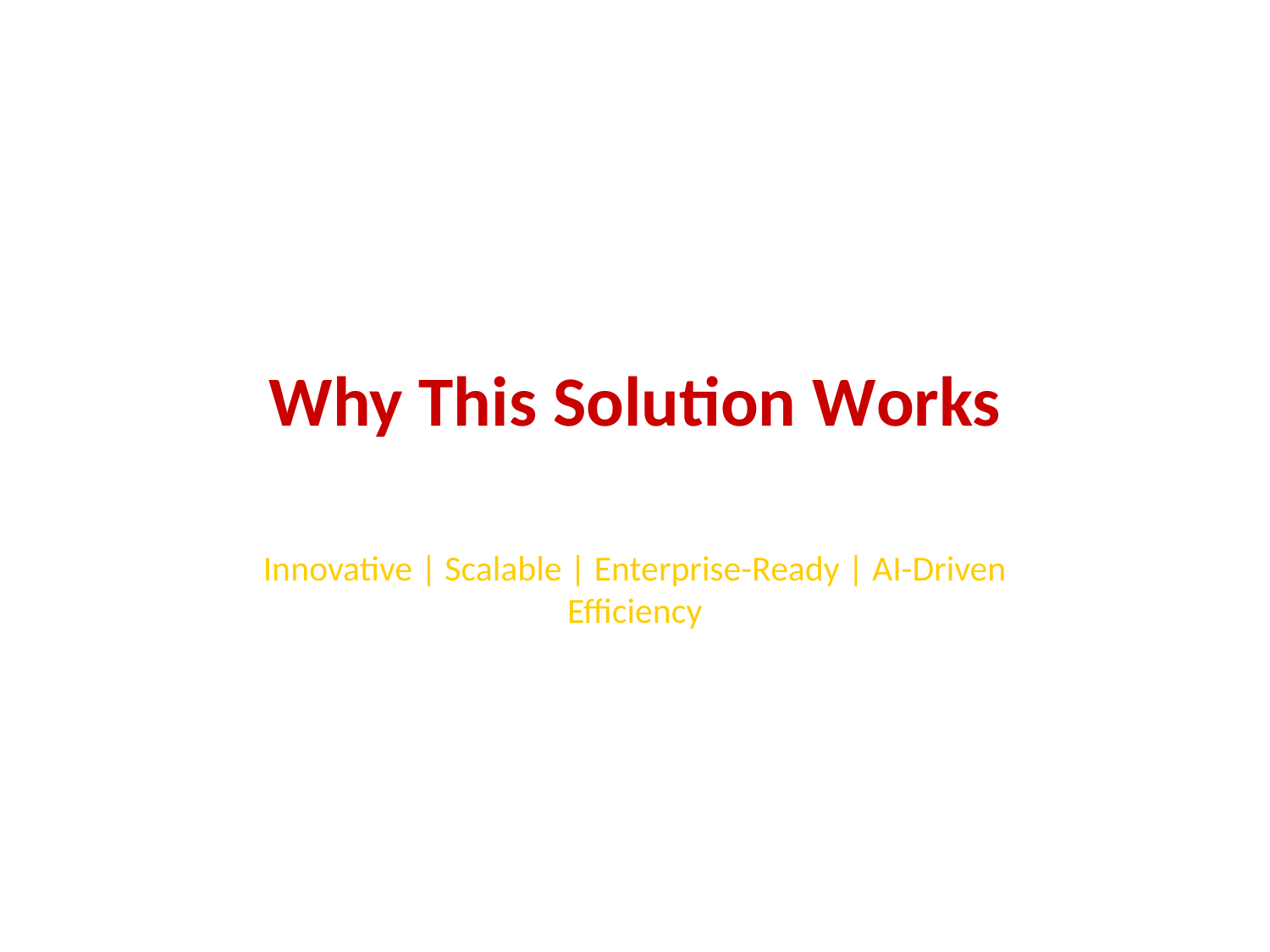

# Why This Solution Works
Innovative | Scalable | Enterprise-Ready | AI-Driven Efficiency